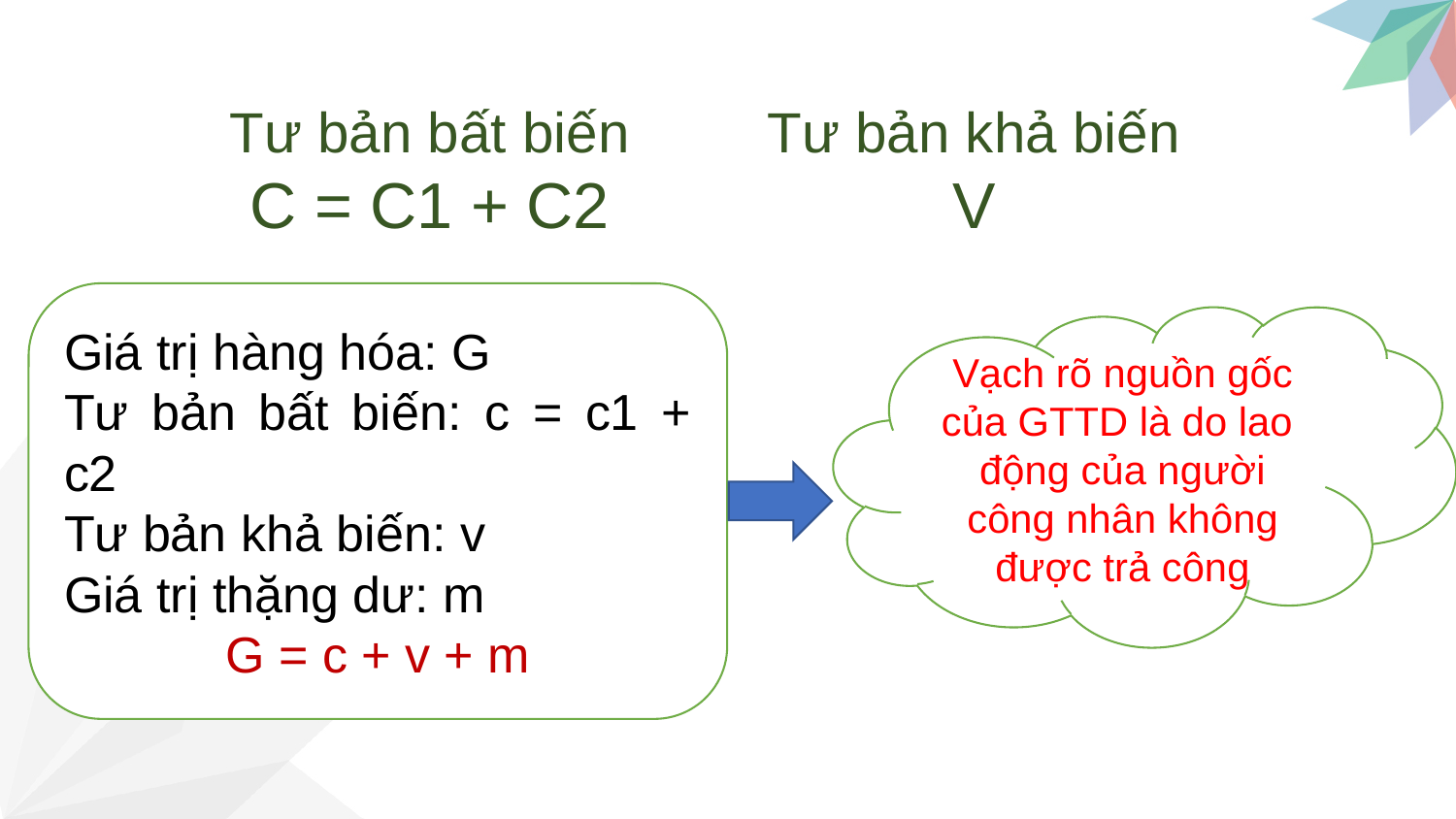

Tư bản bất biến
C = C1 + C2
Tư bản khả biến
V
Giá trị hàng hóa: G
Tư bản bất biến: c = c1 + c2
Tư bản khả biến: v
Giá trị thặng dư: m
G = c + v + m
Vạch rõ nguồn gốc
của GTTD là do lao
động của người công nhân không được trả công